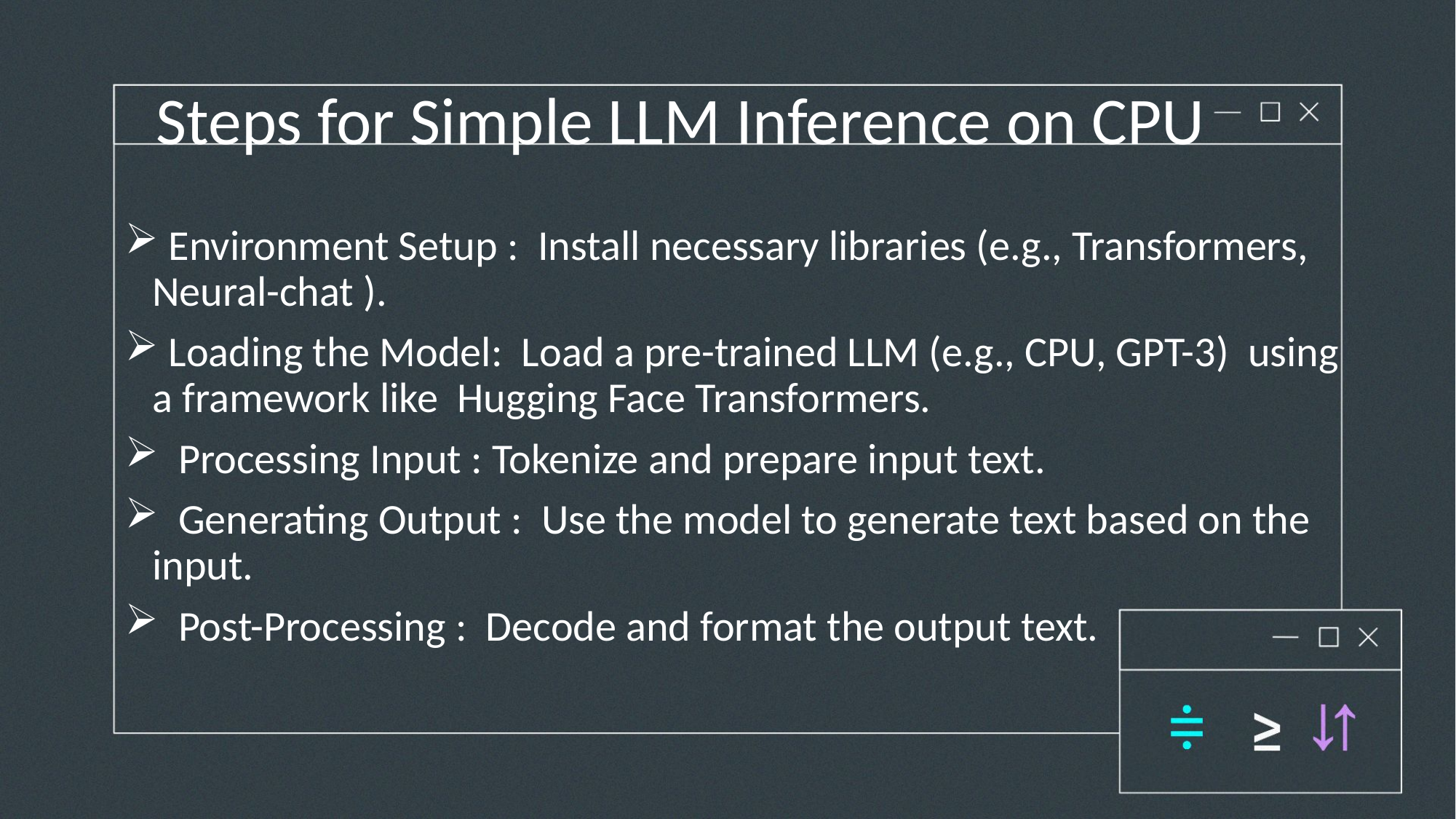

# Steps for Simple LLM Inference on CPU
 Environment Setup :  Install necessary libraries (e.g., Transformers, Neural-chat ).
 Loading the Model:  Load a pre-trained LLM (e.g., CPU, GPT-3)  using a framework like  Hugging Face Transformers.
  Processing Input : Tokenize and prepare input text.
  Generating Output :  Use the model to generate text based on the input.
  Post-Processing :  Decode and format the output text.